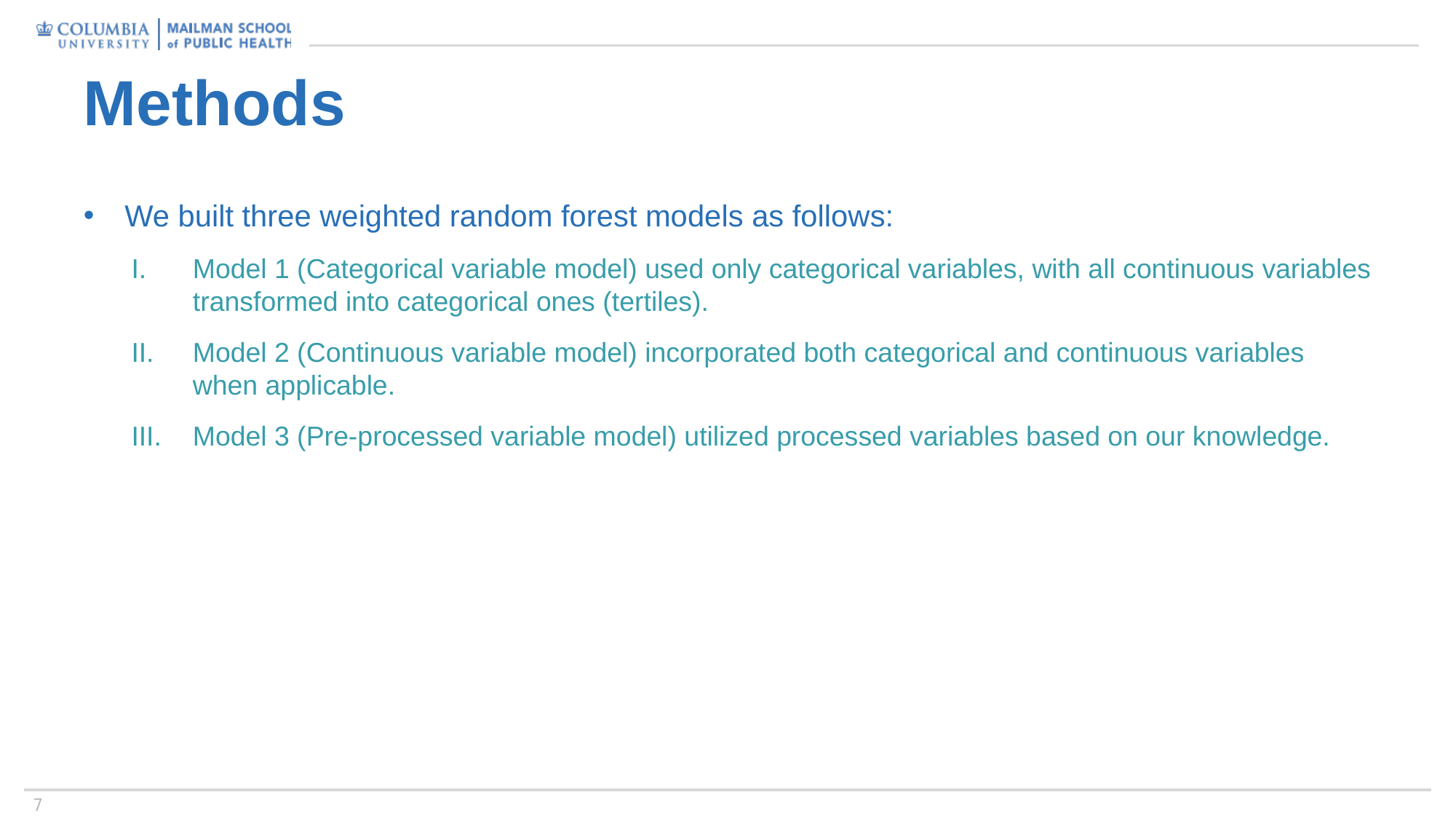

# Methods
We built three weighted random forest models as follows:
Model 1 (Categorical variable model) used only categorical variables, with all continuous variables transformed into categorical ones (tertiles).
Model 2 (Continuous variable model) incorporated both categorical and continuous variables when applicable.
Model 3 (Pre-processed variable model) utilized processed variables based on our knowledge.